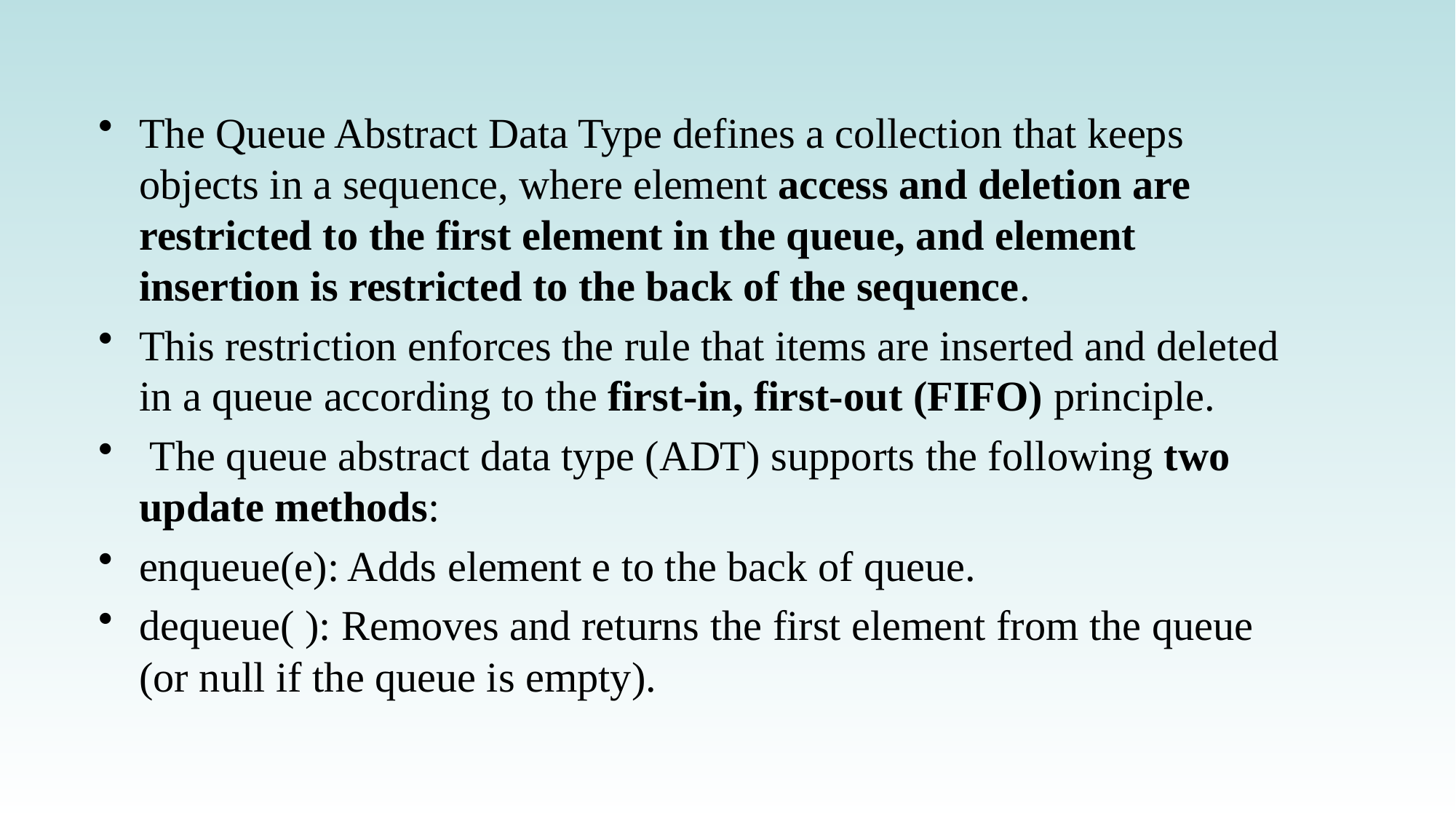

5
The Queue Abstract Data Type defines a collection that keeps objects in a sequence, where element access and deletion are restricted to the first element in the queue, and element insertion is restricted to the back of the sequence.
This restriction enforces the rule that items are inserted and deleted in a queue according to the first-in, first-out (FIFO) principle.
 The queue abstract data type (ADT) supports the following two update methods:
enqueue(e): Adds element e to the back of queue.
dequeue( ): Removes and returns the first element from the queue (or null if the queue is empty).